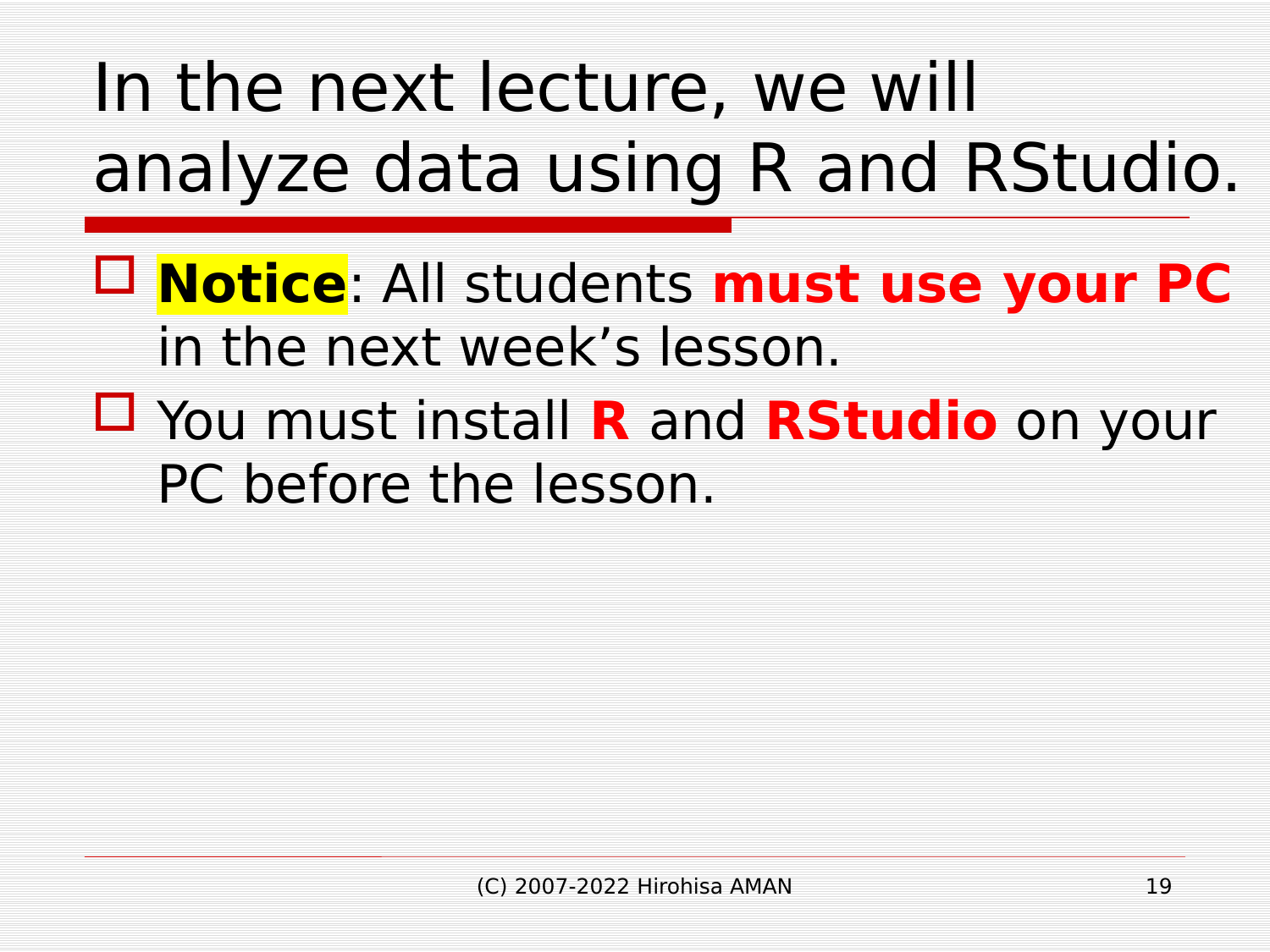

# In the next lecture, we will analyze data using R and RStudio.
Notice: All students must use your PC in the next week’s lesson.
You must install R and RStudio on your PC before the lesson.
(C) 2007-2022 Hirohisa AMAN
19